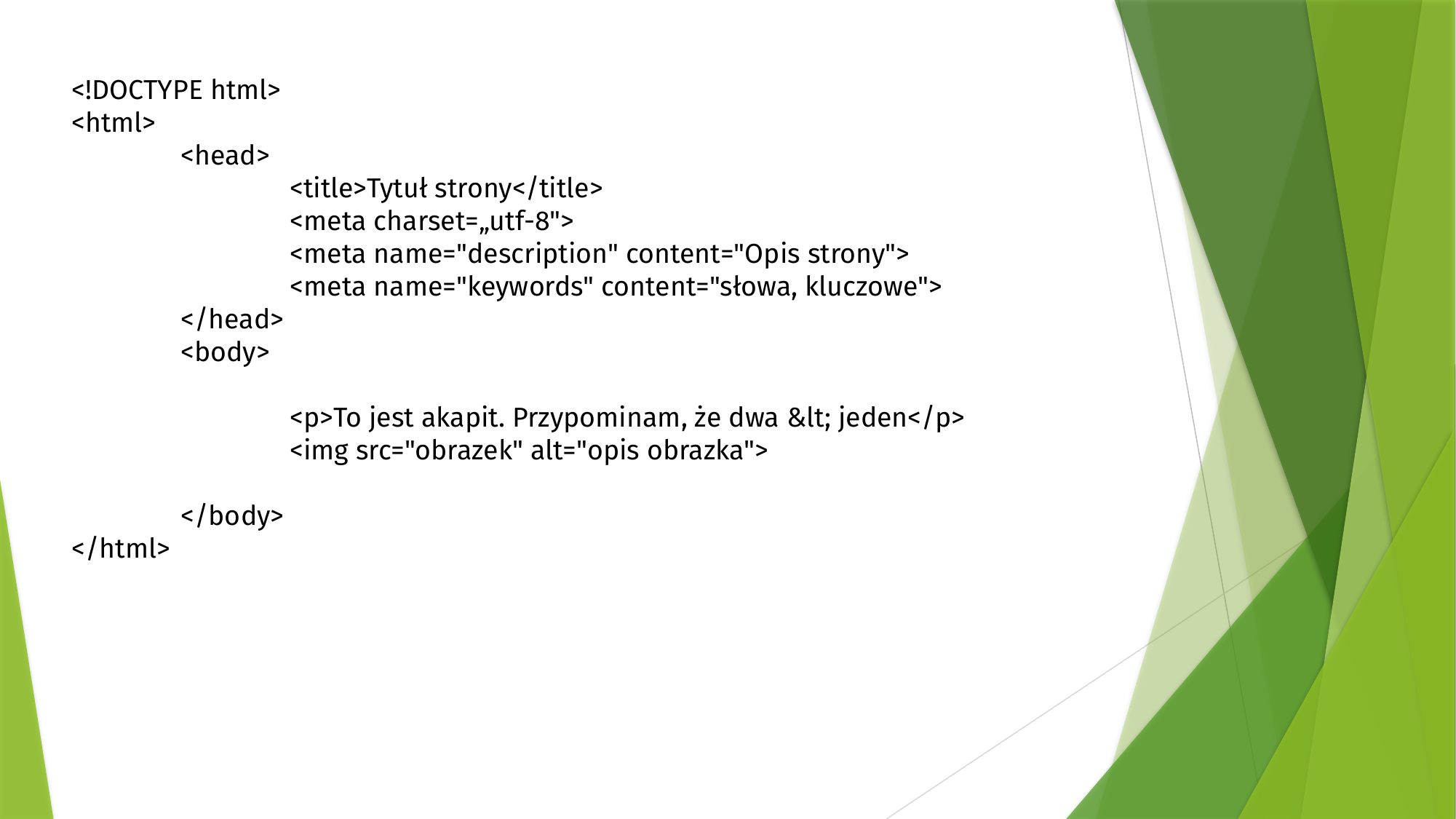

<!DOCTYPE html>
<html>
	<head>
		<title>Tytuł strony</title>
		<meta charset=„utf-8">
		<meta name="description" content="Opis strony">
		<meta name="keywords" content="słowa, kluczowe">
	</head>
	<body>

		<p>To jest akapit. Przypominam, że dwa &lt; jeden</p>
		<img src="obrazek" alt="opis obrazka">

	</body>
</html>